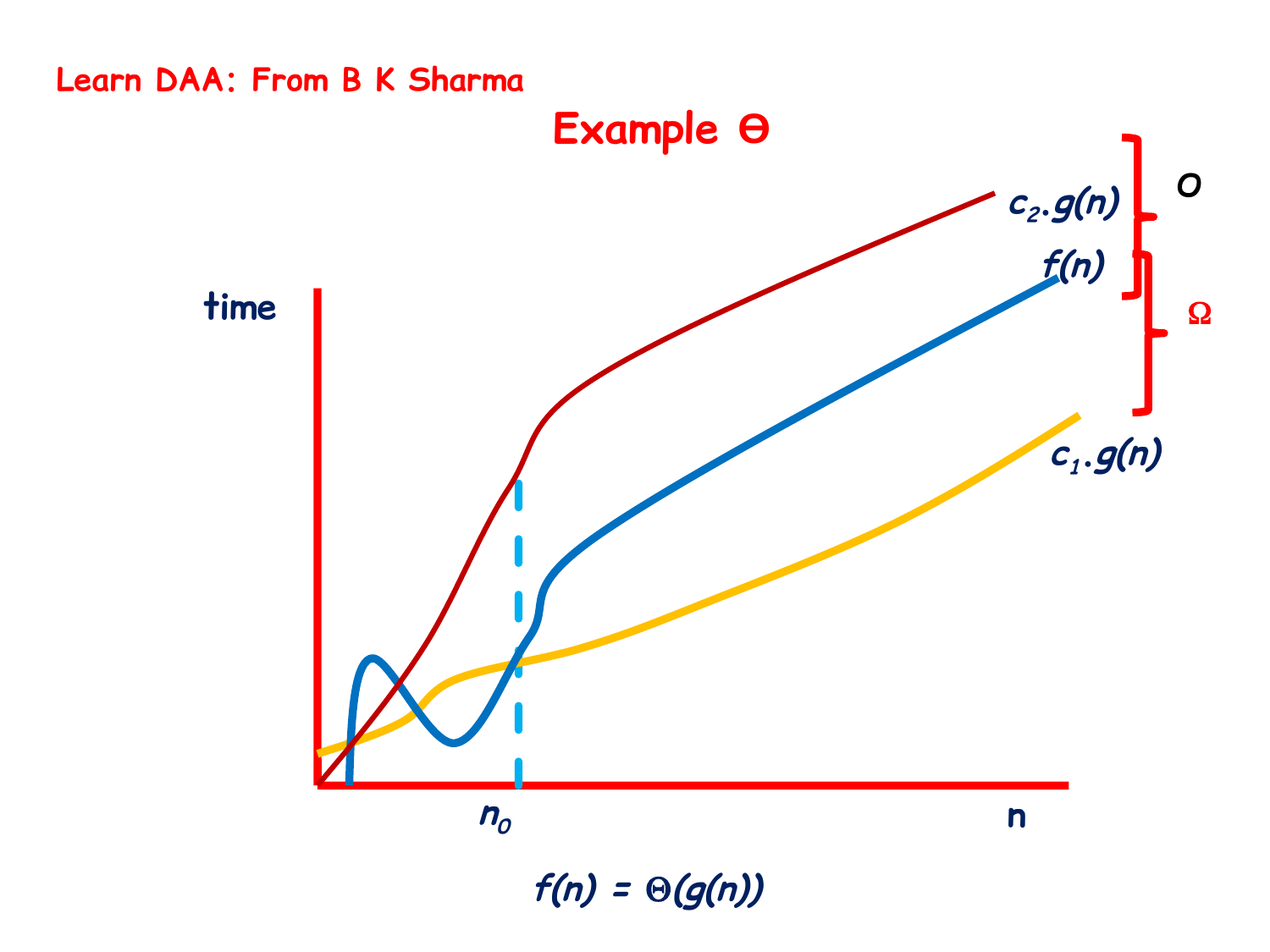

Learn DAA: From B K Sharma
Example Ө

O
c2.g(n)

f(n)

time

Ω

c1.g(n)

n0

n
f(n) = Θ(g(n))